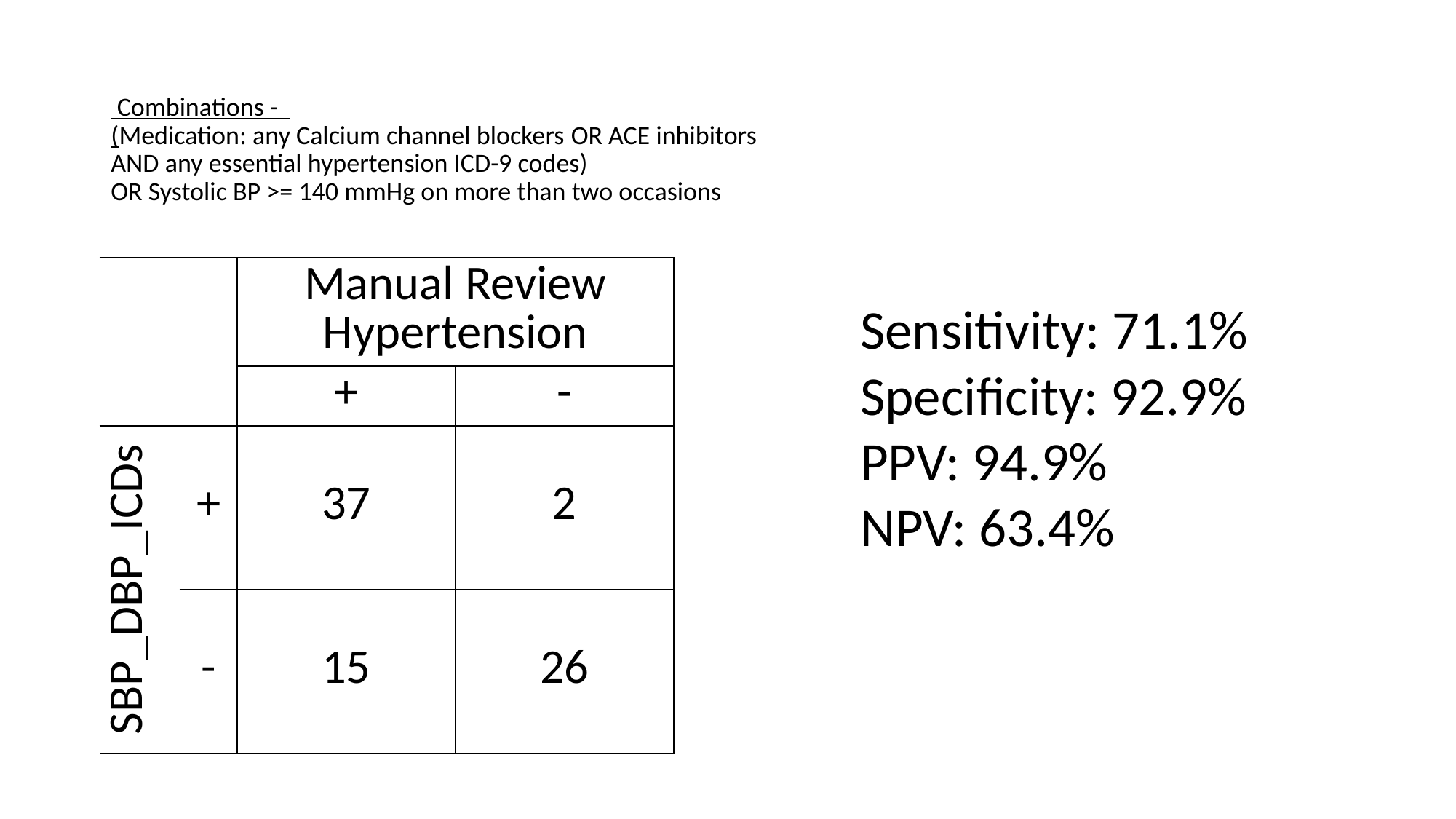

# Combinations - (Medication: any Calcium channel blockers OR ACE inhibitors AND any essential hypertension ICD-9 codes) OR Systolic BP >= 140 mmHg on more than two occasions
|  |  | Manual Review Hypertension |  |
| --- | --- | --- | --- |
|  |  | + | - |
| SBP\_DBP\_ICDs | + | 37 | 2 |
|  | - | 15 | 26 |
Sensitivity: 71.1%
Specificity: 92.9%
PPV: 94.9%
NPV: 63.4%